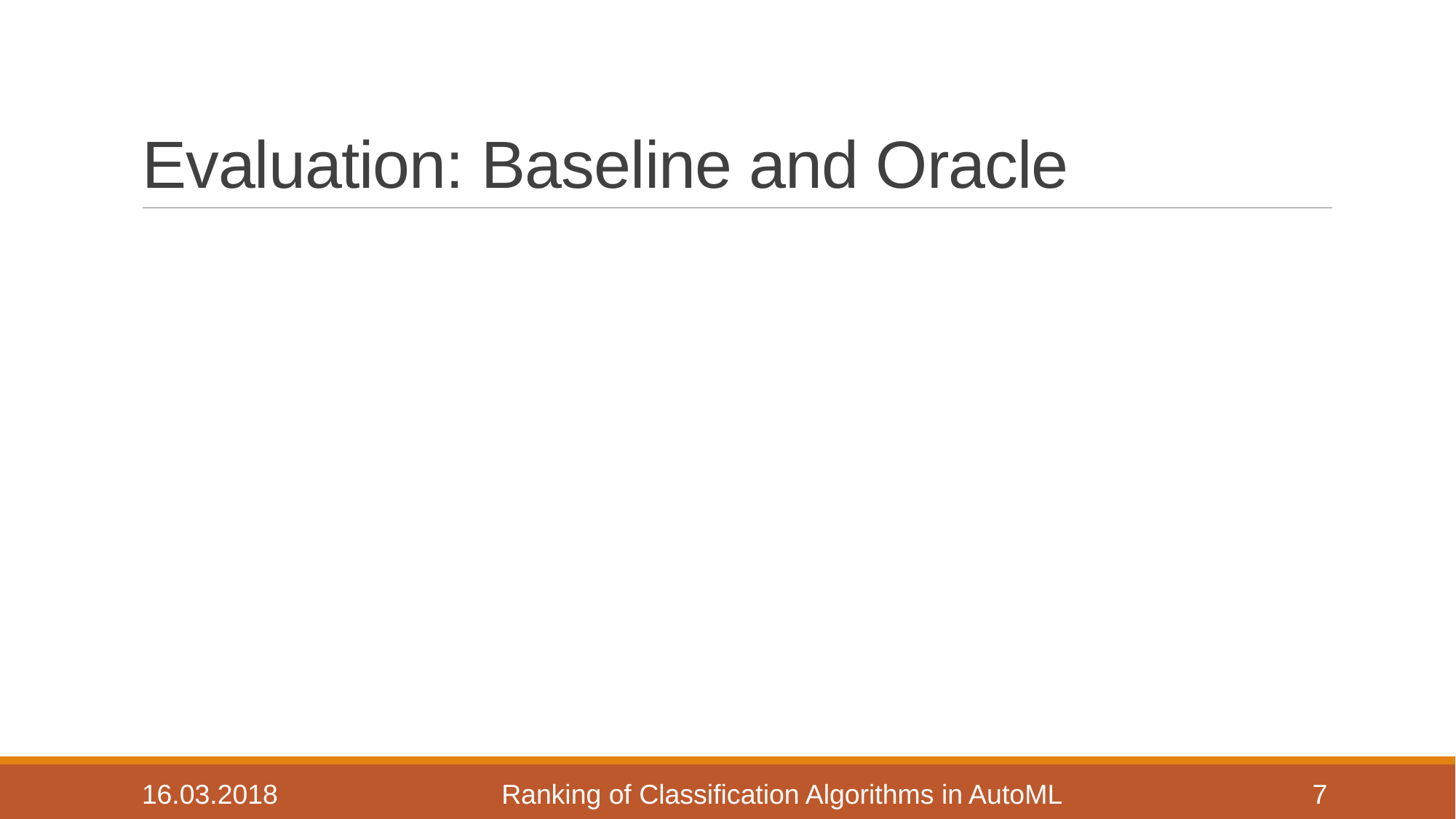

# Evaluation: Baseline and Oracle

16.03.2018
Ranking of Classification Algorithms in AutoML
7